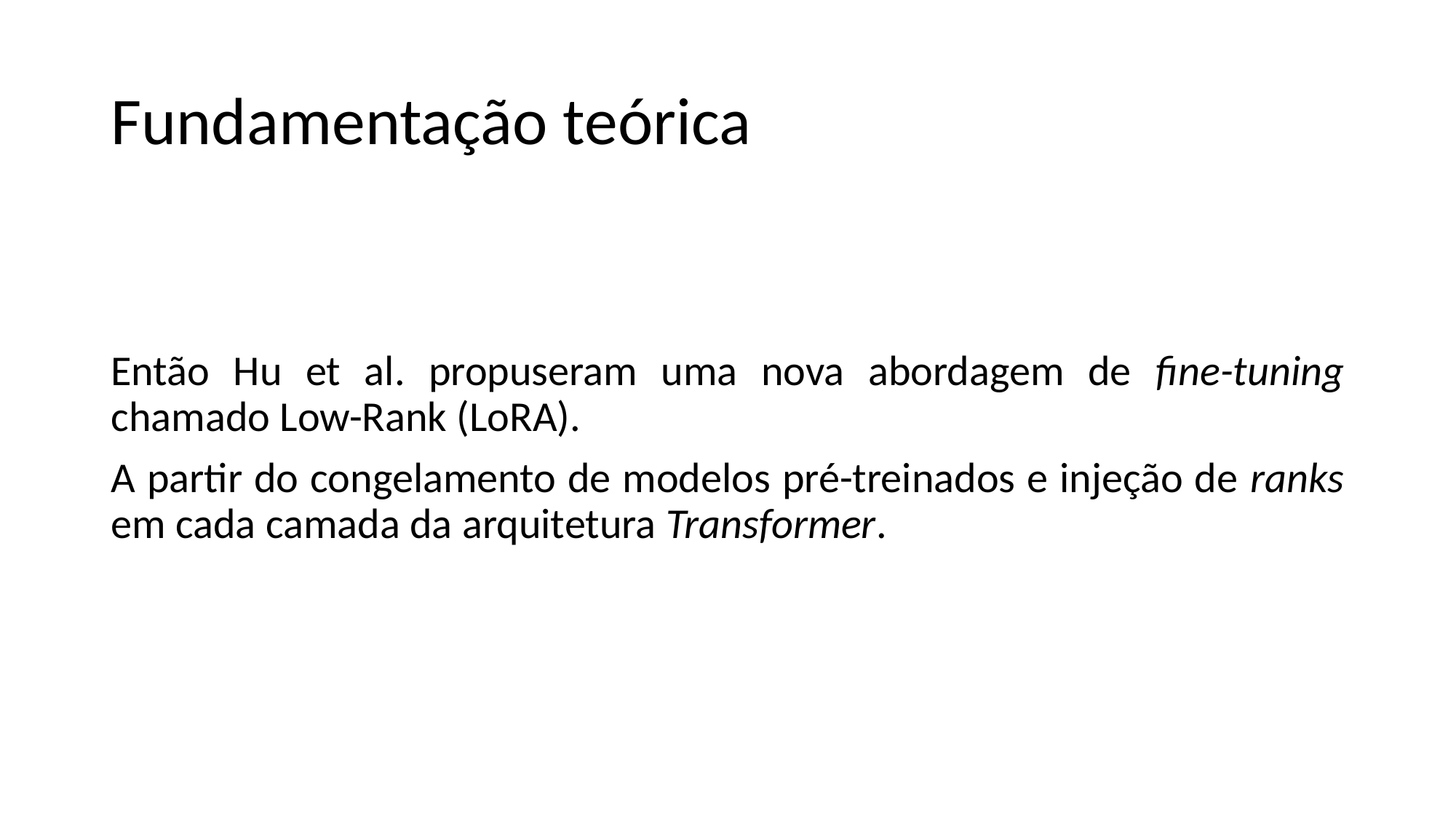

# Fundamentação teórica
Então Hu et al. propuseram uma nova abordagem de fine-tuning chamado Low-Rank (LoRA).
A partir do congelamento de modelos pré-treinados e injeção de ranks em cada camada da arquitetura Transformer.